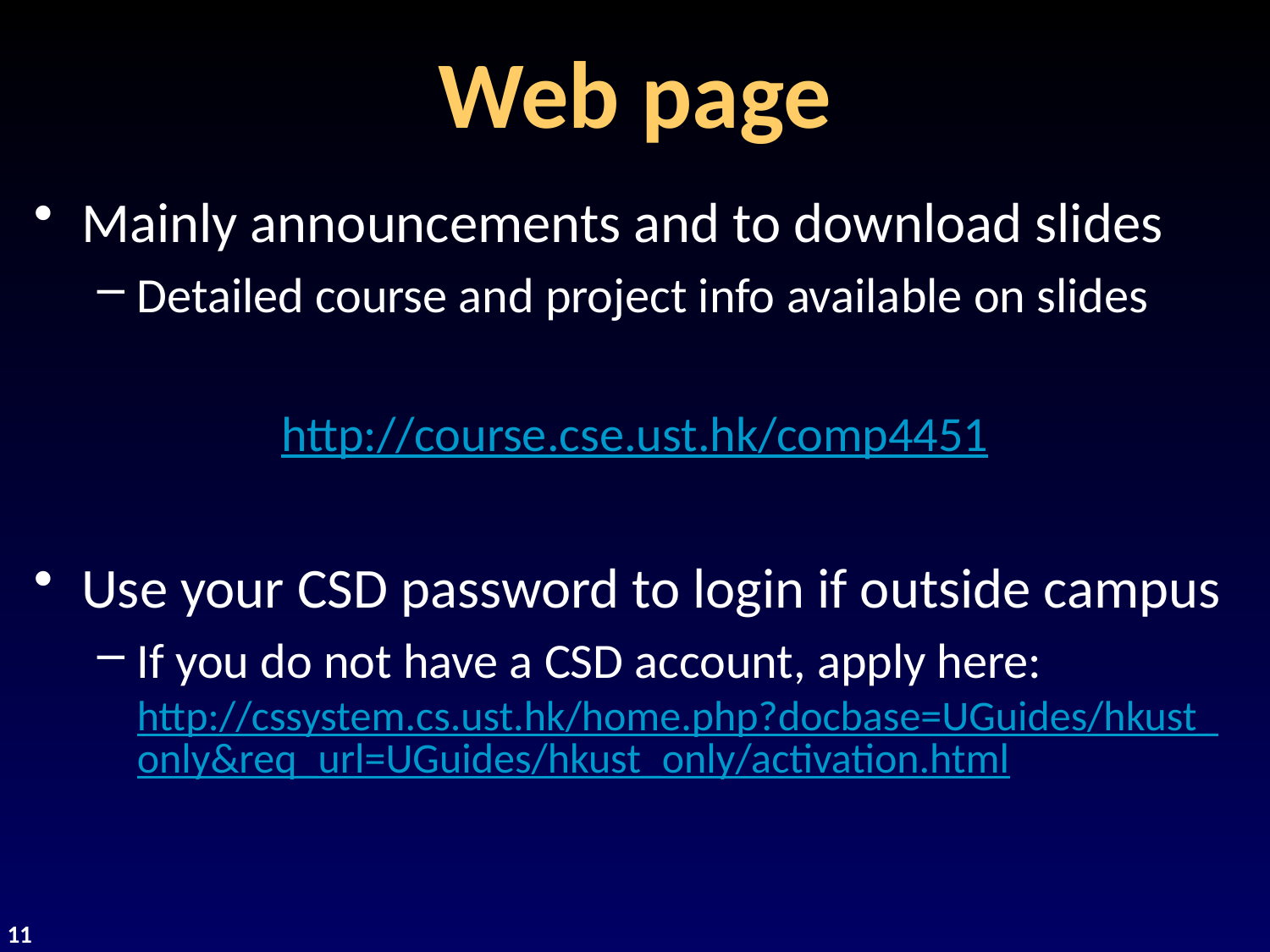

# Web page
Mainly announcements and to download slides
Detailed course and project info available on slides

http://course.cse.ust.hk/comp4451

Use your CSD password to login if outside campus
If you do not have a CSD account, apply here:
http://cssystem.cs.ust.hk/home.php?docbase=UGuides/hkust_only&req_url=UGuides/hkust_only/activation.html

11